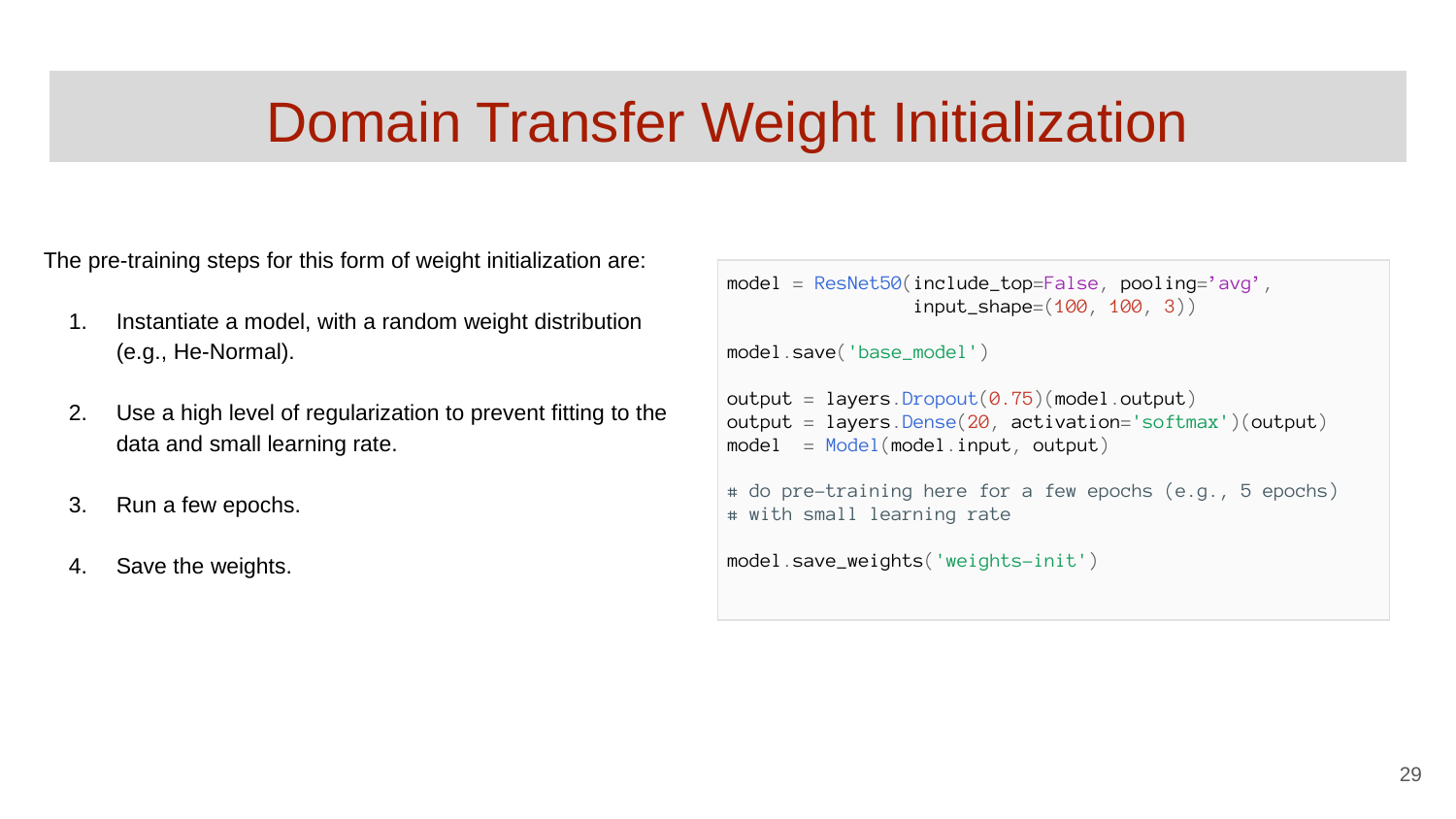

# Domain Transfer Weight Initialization

The pre-training steps for this form of weight initialization are:

Instantiate a model, with a random weight distribution (e.g., He-Normal).
Use a high level of regularization to prevent fitting to the data and small learning rate.
Run a few epochs.
Save the weights.

| model = ResNet50(include\_top=False, pooling=’avg’, input\_shape=(100, 100, 3)) model.save('base\_model') output = layers.Dropout(0.75)(model.output) output = layers.Dense(20, activation='softmax')(output) model  = Model(model.input, output) # do pre-training here for a few epochs (e.g., 5 epochs) # with small learning rate model.save\_weights('weights-init') |
| --- |
29